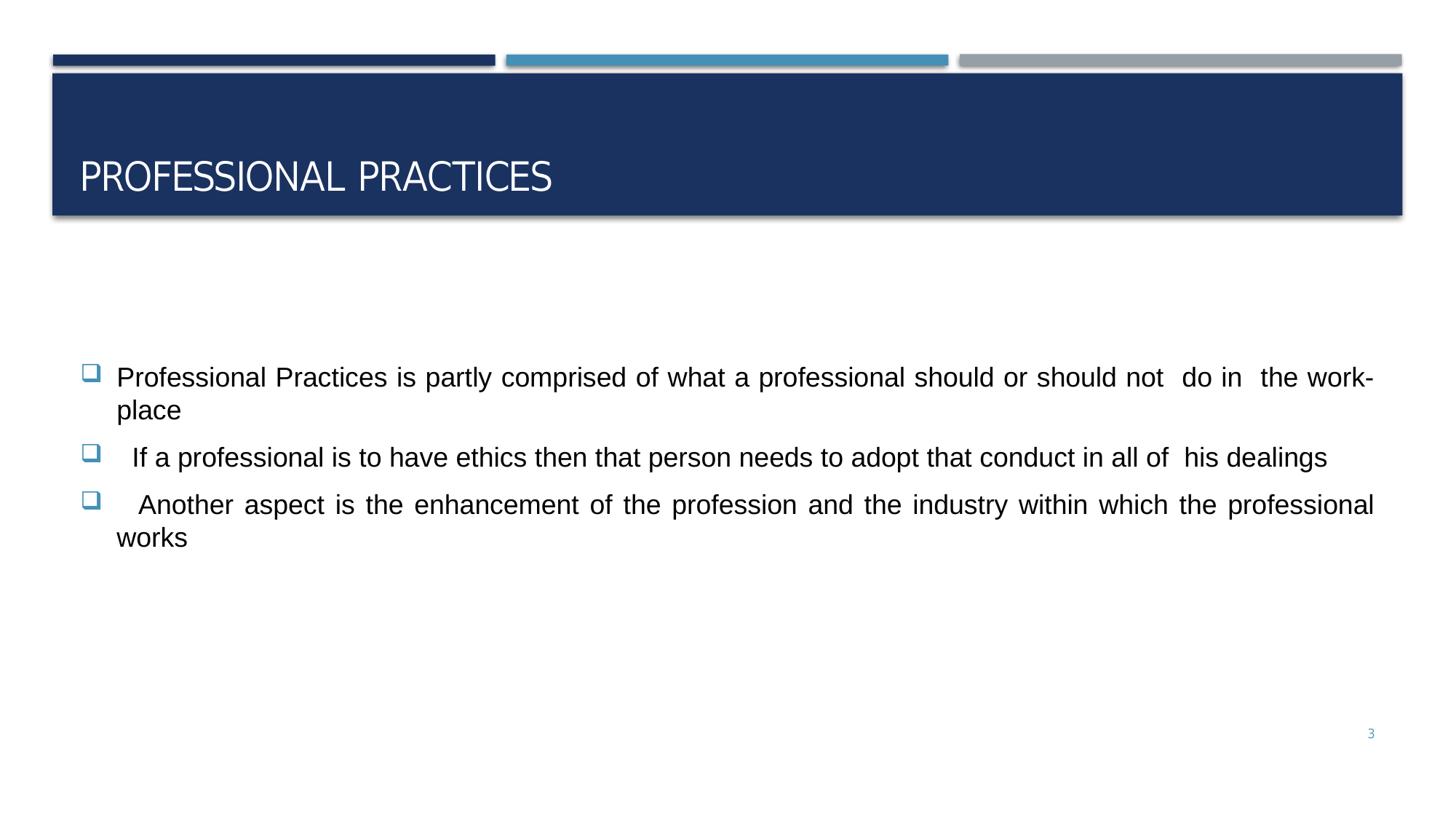

# Professional Practices
Professional Practices is partly comprised of what a professional should or should not  do in  the work-place
  If a professional is to have ethics then that person needs to adopt that conduct in all of  his dealings
  Another aspect is the enhancement of the profession and the industry within which the professional works

3